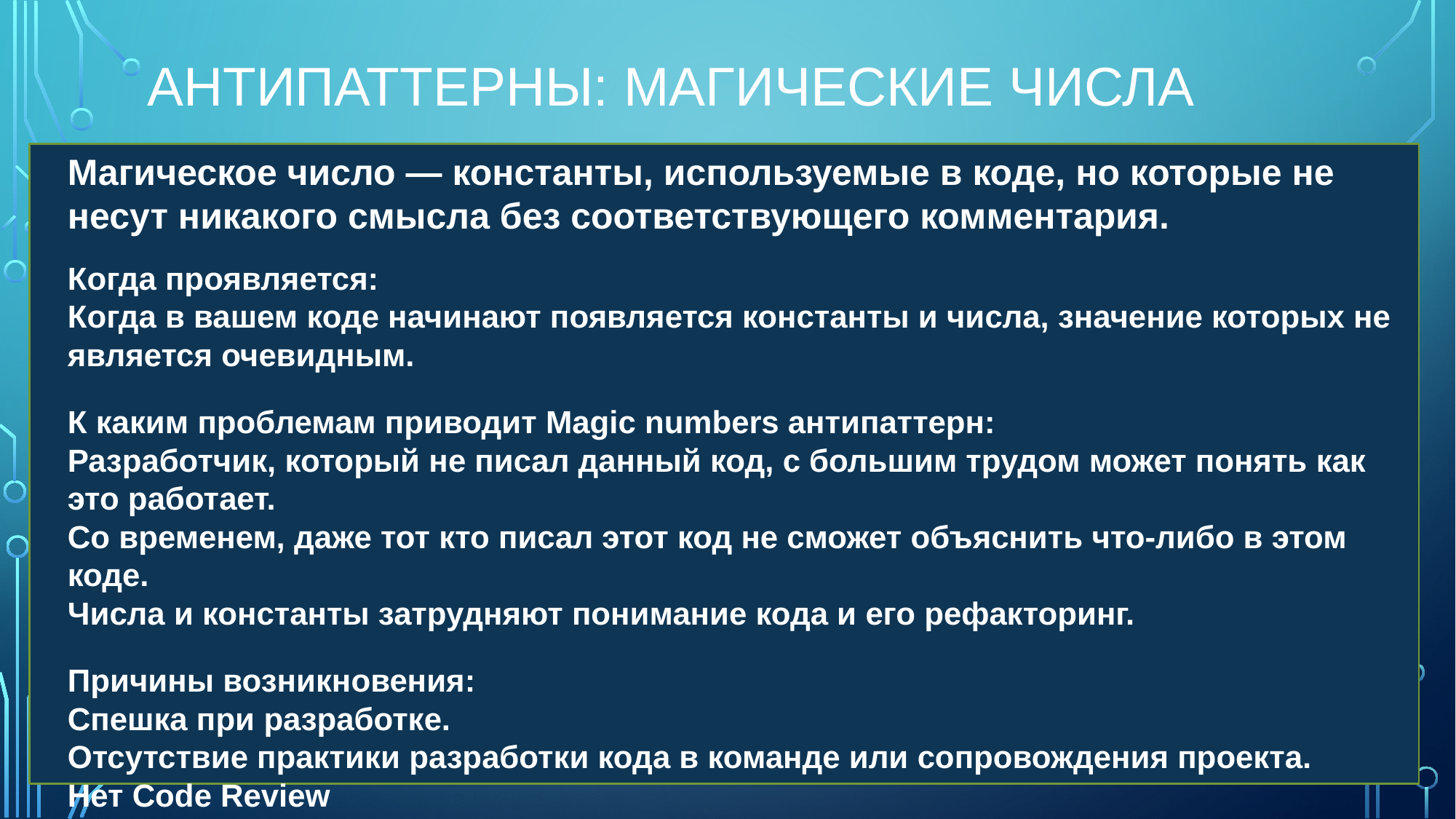

# Антипаттерны: Магические числа

Магическое число — константы, используемые в коде, но которые не несут никакого смысла без соответствующего комментария.

Когда проявляется:
Когда в вашем коде начинают появляется константы и числа, значение которых не является очевидным.

К каким проблемам приводит Magic numbers антипаттерн:
Разработчик, который не писал данный код, с большим трудом может понять как это работает.
Со временем, даже тот кто писал этот код не сможет объяснить что-либо в этом коде.
Числа и константы затрудняют понимание кода и его рефакторинг.

Причины возникновения:
Спешка при разработке.
Отсутствие практики разработки кода в команде или сопровождения проекта.
Нет Code Review